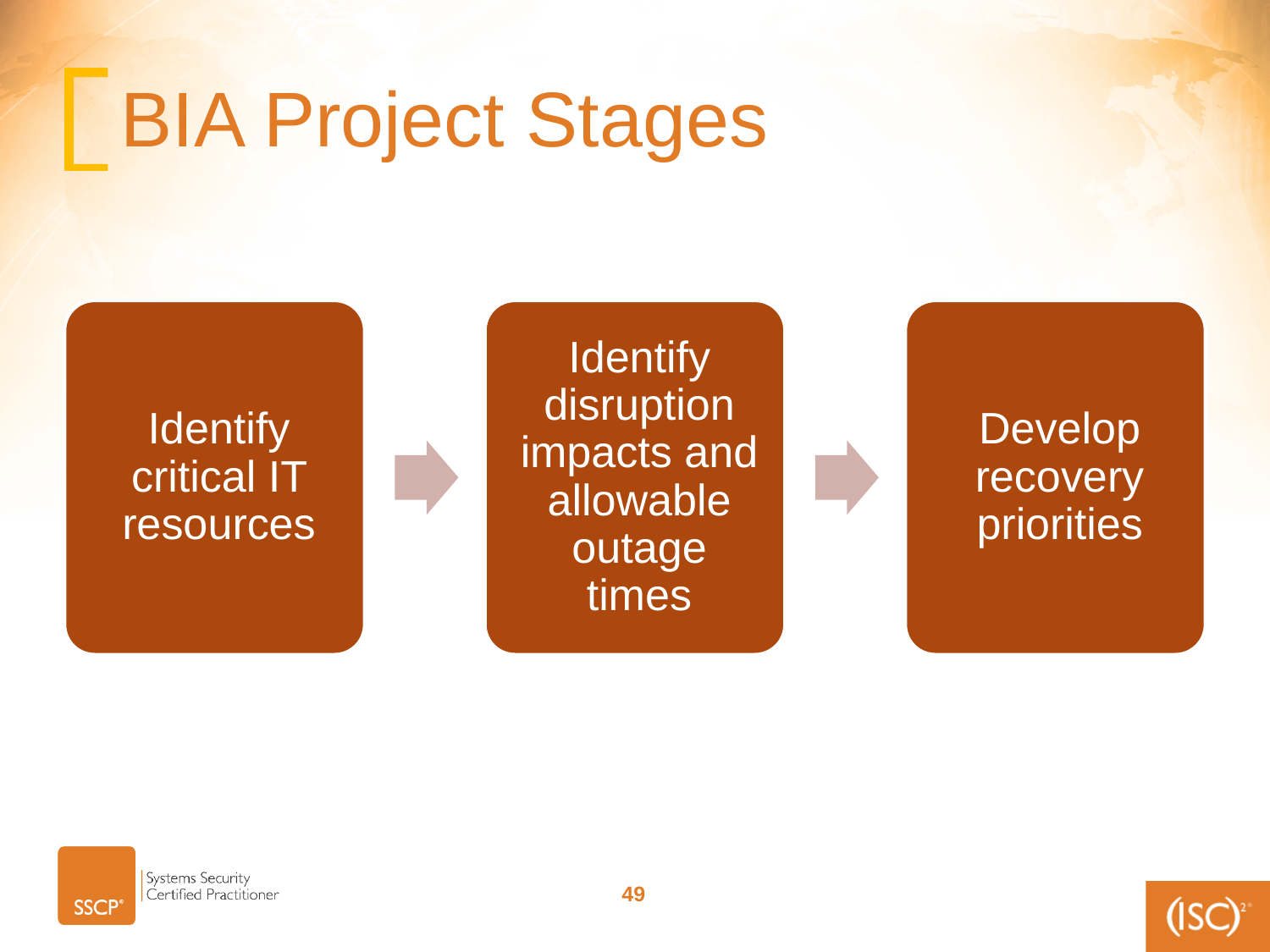

# BIA Project Stages
Identify critical IT resources

Identify disruption impacts and allowable outage times

Develop recovery priorities